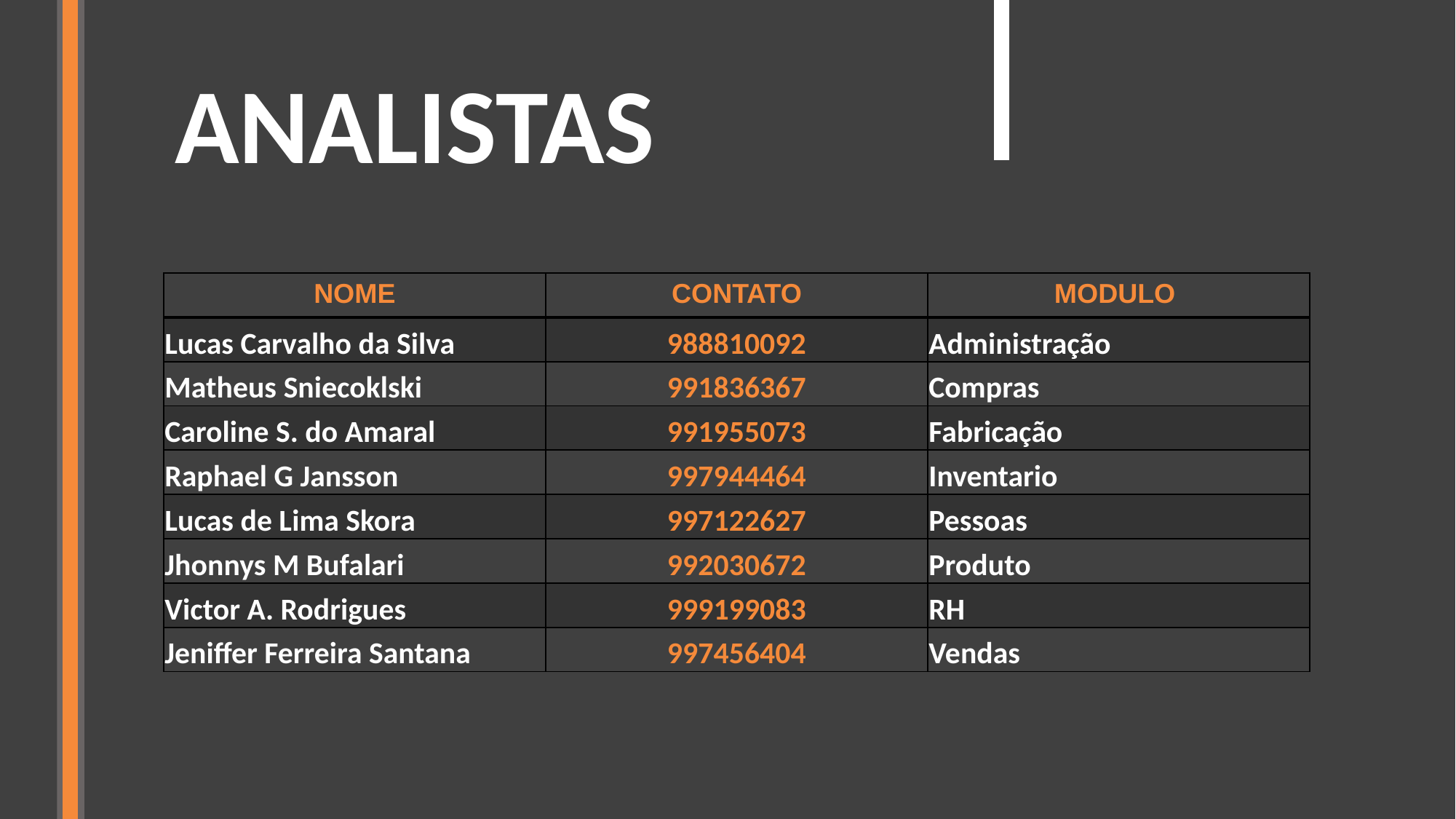

# ANALISTAS
| NOME | CONTATO | MODULO |
| --- | --- | --- |
| Lucas Carvalho da Silva | 988810092 | Administração |
| Matheus Sniecoklski | 991836367 | Compras |
| Caroline S. do Amaral | 991955073 | Fabricação |
| Raphael G Jansson | 997944464 | Inventario |
| Lucas de Lima Skora | 997122627 | Pessoas |
| Jhonnys M Bufalari | 992030672 | Produto |
| Victor A. Rodrigues | 999199083 | RH |
| Jeniffer Ferreira Santana | 997456404 | Vendas |